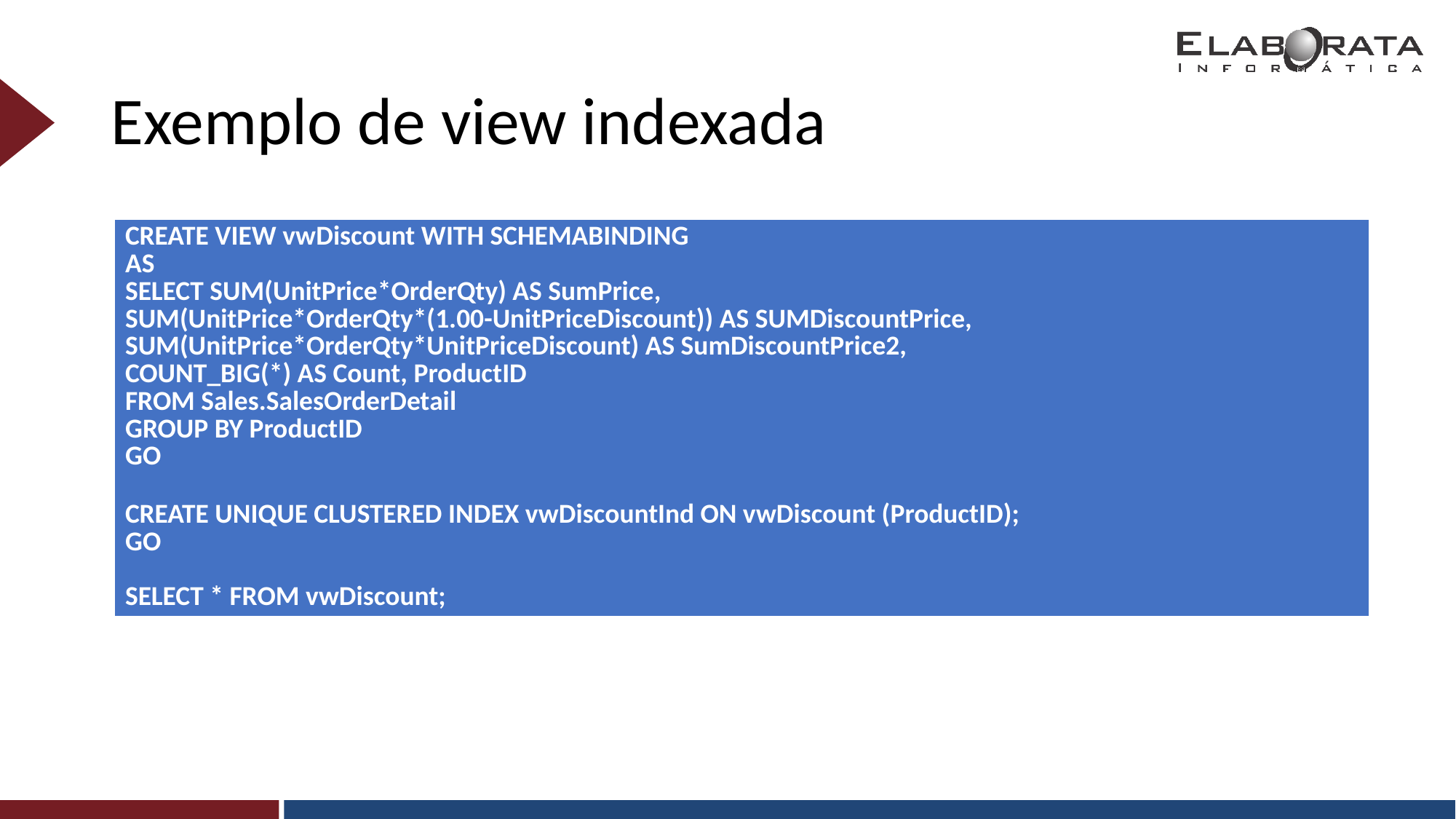

# Exemplo de view indexada
| CREATE VIEW vwDiscount WITH SCHEMABINDING AS SELECT SUM(UnitPrice\*OrderQty) AS SumPrice, SUM(UnitPrice\*OrderQty\*(1.00-UnitPriceDiscount)) AS SUMDiscountPrice, SUM(UnitPrice\*OrderQty\*UnitPriceDiscount) AS SumDiscountPrice2, COUNT\_BIG(\*) AS Count, ProductID FROM Sales.SalesOrderDetail GROUP BY ProductID GO CREATE UNIQUE CLUSTERED INDEX vwDiscountInd ON vwDiscount (ProductID); GO SELECT \* FROM vwDiscount; |
| --- |